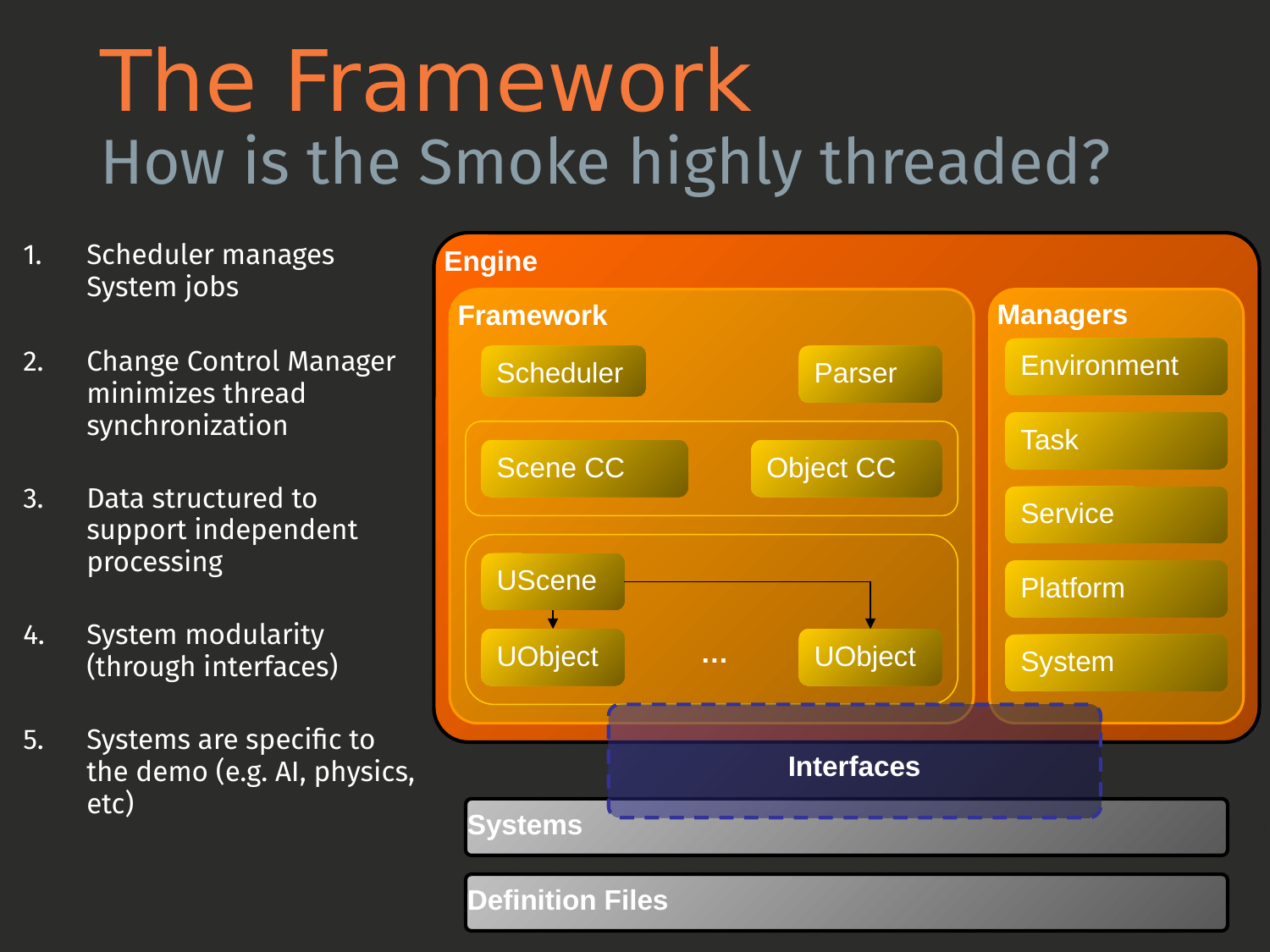

The Framework
How is the Smoke highly threaded?
Scheduler manages System jobs
Change Control Manager minimizes thread synchronization
Data structured to support independent processing
System modularity (through interfaces)
Systems are specific to the demo (e.g. AI, physics, etc)

Engine
Framework
Managers
Environment
Scheduler
Parser
Task

Scene CC
Object CC
Service

UScene
Platform
UObject
…
UObject
Interfaces
Systems
Definition Files
System